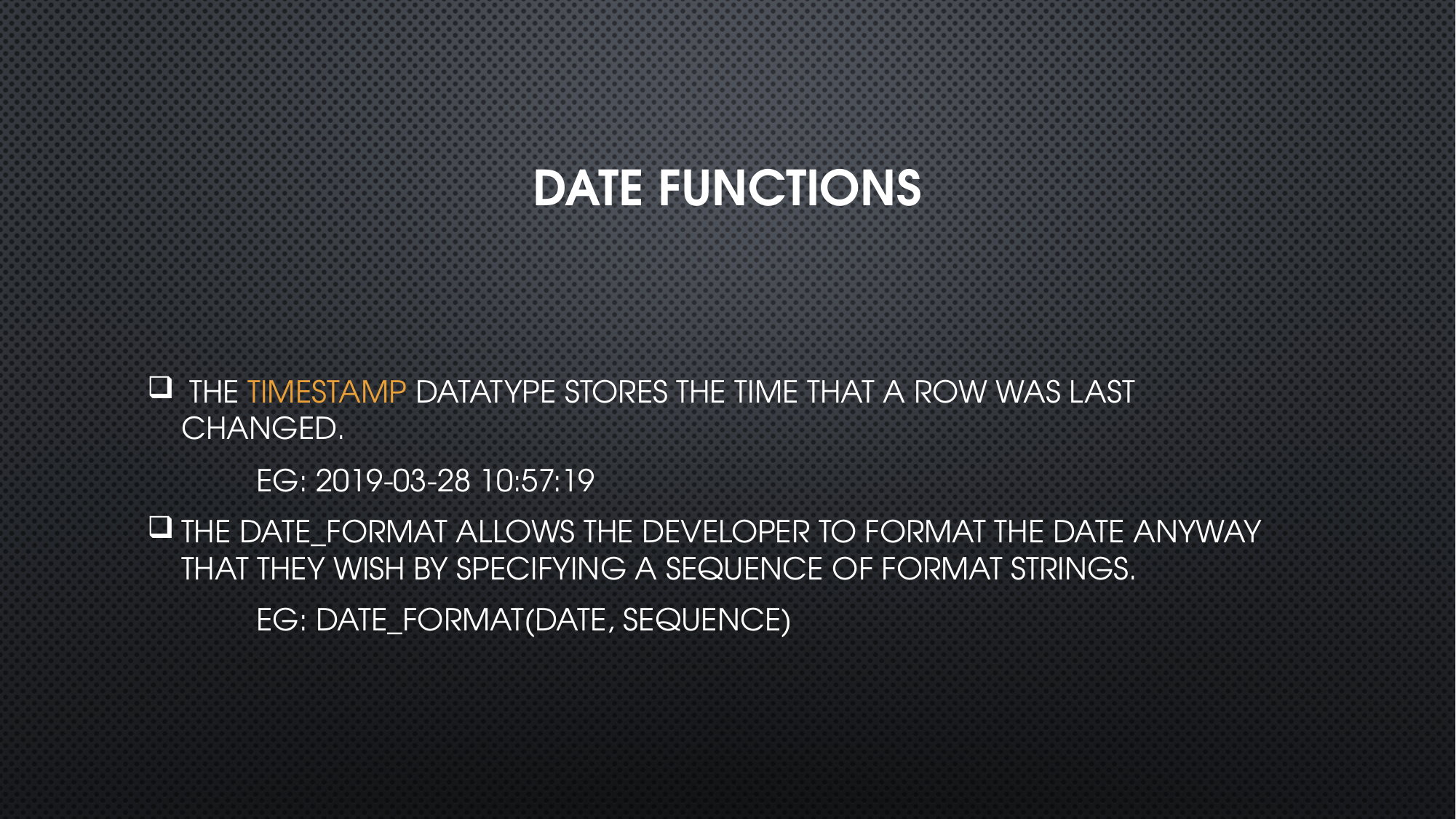

# DATE FUNCTIONS
 The timestamp datatype stores the time that a row was last changed.
	Eg: 2019-03-28 10:57:19
The DATE_FORMAT allows the developer to format the date anyway that they wish by specifying a sequence of format strings.
	Eg: DATE_FORMAT(date, sequence)